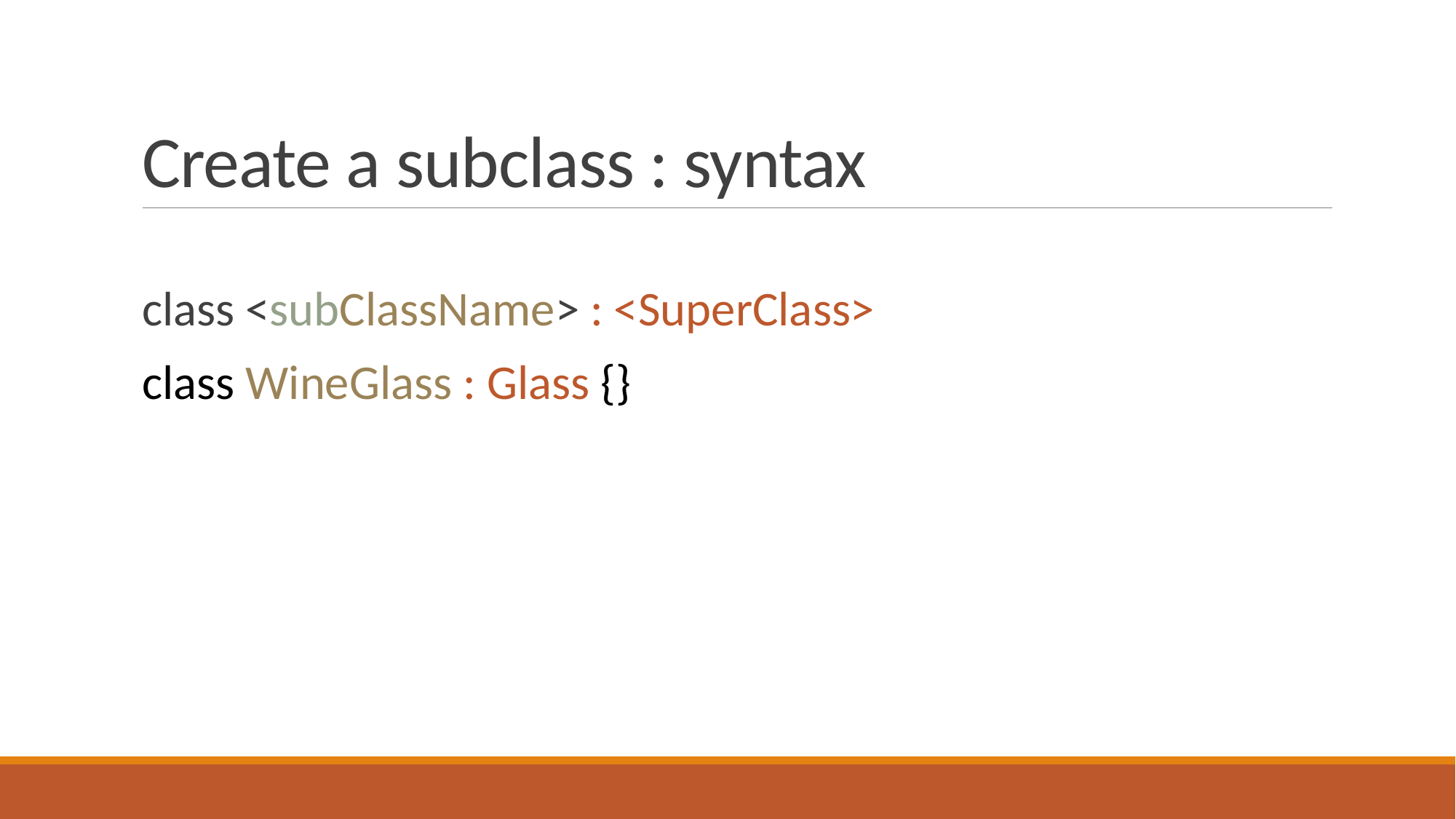

# Create a subclass : syntax

class <subClassName> : <SuperClass>
class WineGlass : Glass {}